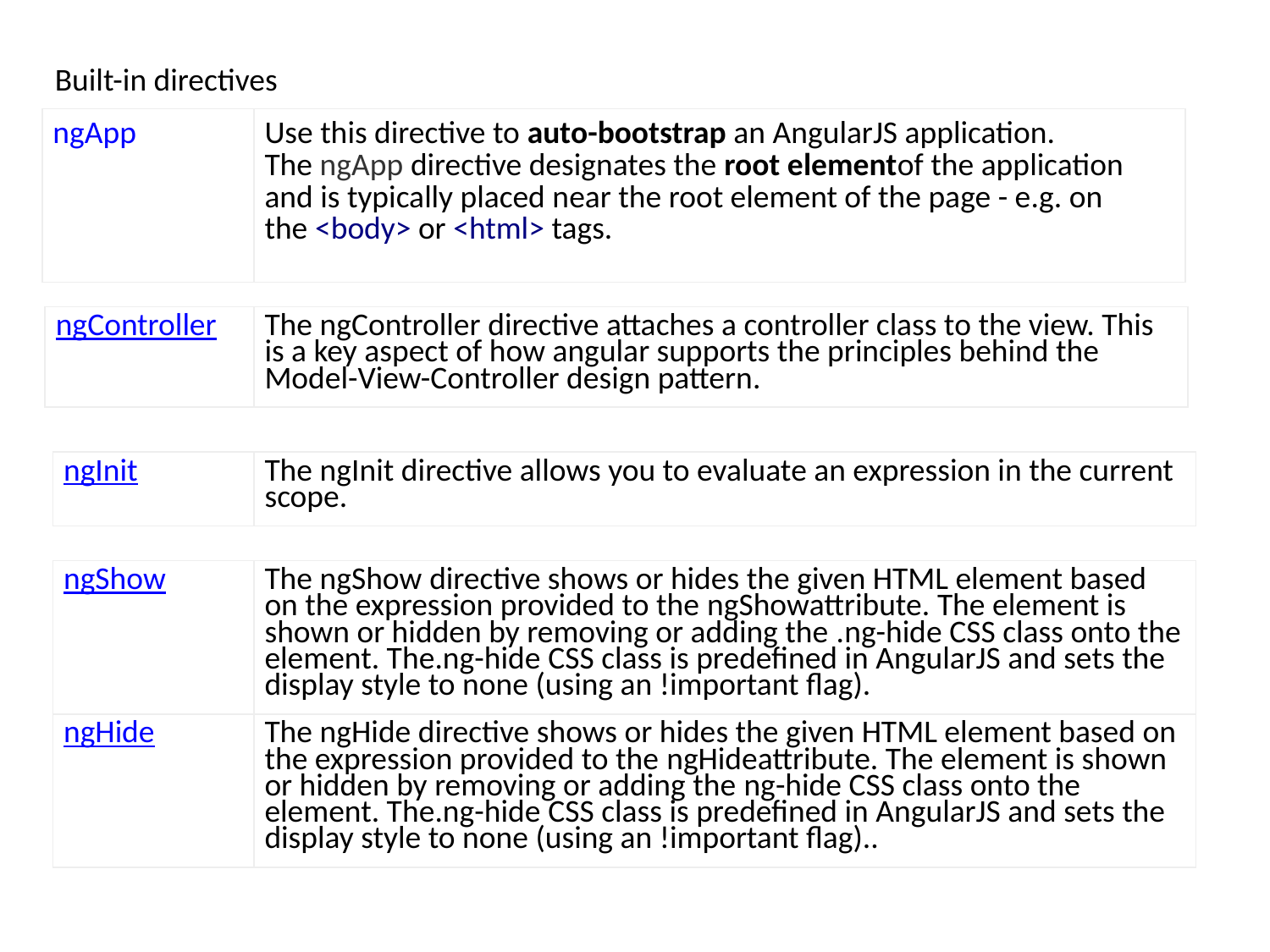

Built-in directives
| ngApp | Use this directive to auto-bootstrap an AngularJS application. The ngApp directive designates the root elementof the application and is typically placed near the root element of the page - e.g. on the <body> or <html> tags. |
| --- | --- |
| ngController | The ngController directive attaches a controller class to the view. This is a key aspect of how angular supports the principles behind the Model-View-Controller design pattern. |
| --- | --- |
| ngInit | The ngInit directive allows you to evaluate an expression in the current scope. |
| --- | --- |
| ngShow | The ngShow directive shows or hides the given HTML element based on the expression provided to the ngShowattribute. The element is shown or hidden by removing or adding the .ng-hide CSS class onto the element. The.ng-hide CSS class is predefined in AngularJS and sets the display style to none (using an !important flag). |
| --- | --- |
| ngHide | The ngHide directive shows or hides the given HTML element based on the expression provided to the ngHideattribute. The element is shown or hidden by removing or adding the ng-hide CSS class onto the element. The.ng-hide CSS class is predefined in AngularJS and sets the display style to none (using an !important flag).. |